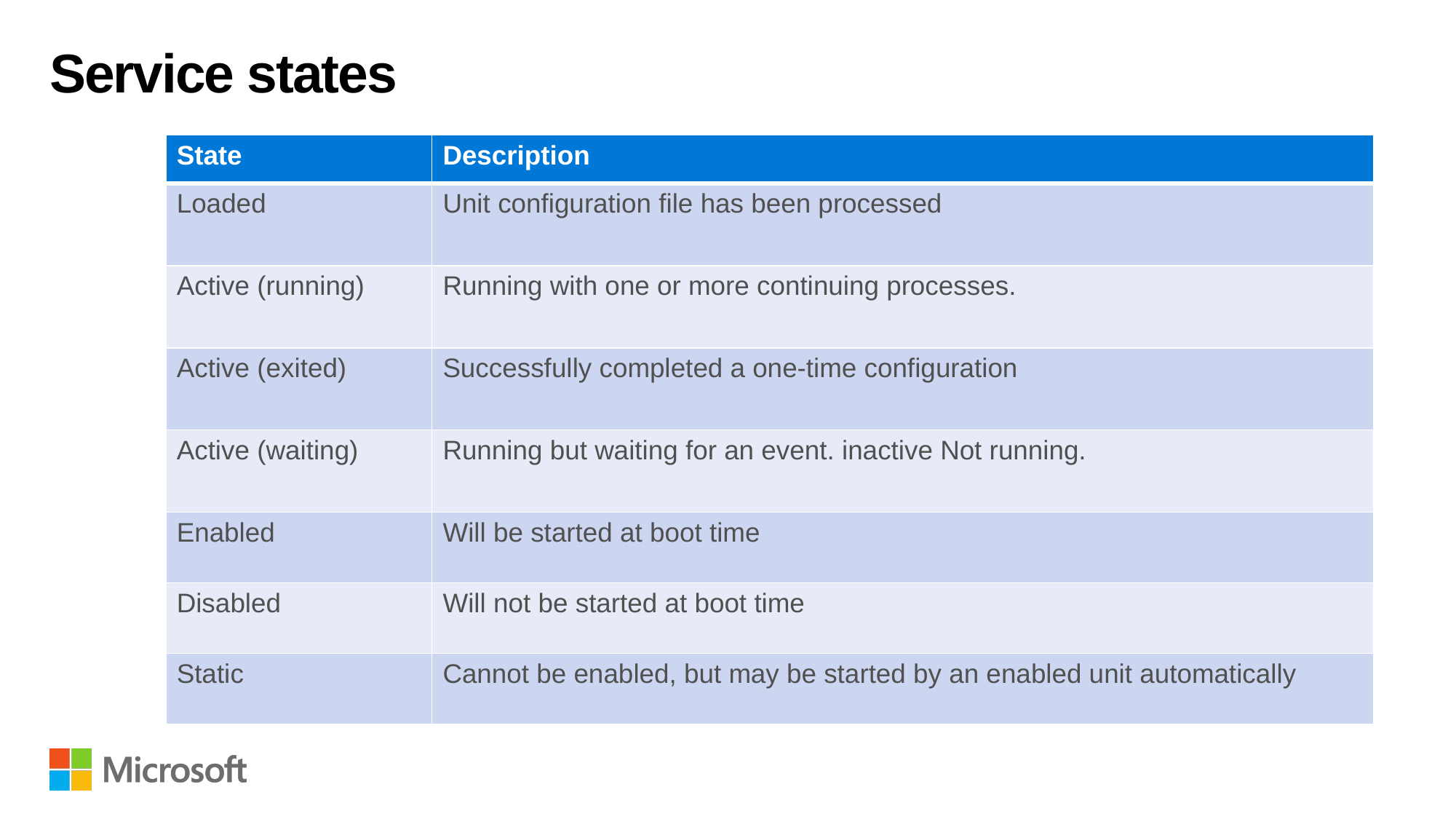

# Service states
| State | Description |
| --- | --- |
| Loaded | Unit configuration file has been processed |
| Active (running) | Running with one or more continuing processes. |
| Active (exited) | Successfully completed a one-time configuration |
| Active (waiting) | Running but waiting for an event. inactive Not running. |
| Enabled | Will be started at boot time |
| Disabled | Will not be started at boot time |
| Static | Cannot be enabled, but may be started by an enabled unit automatically |